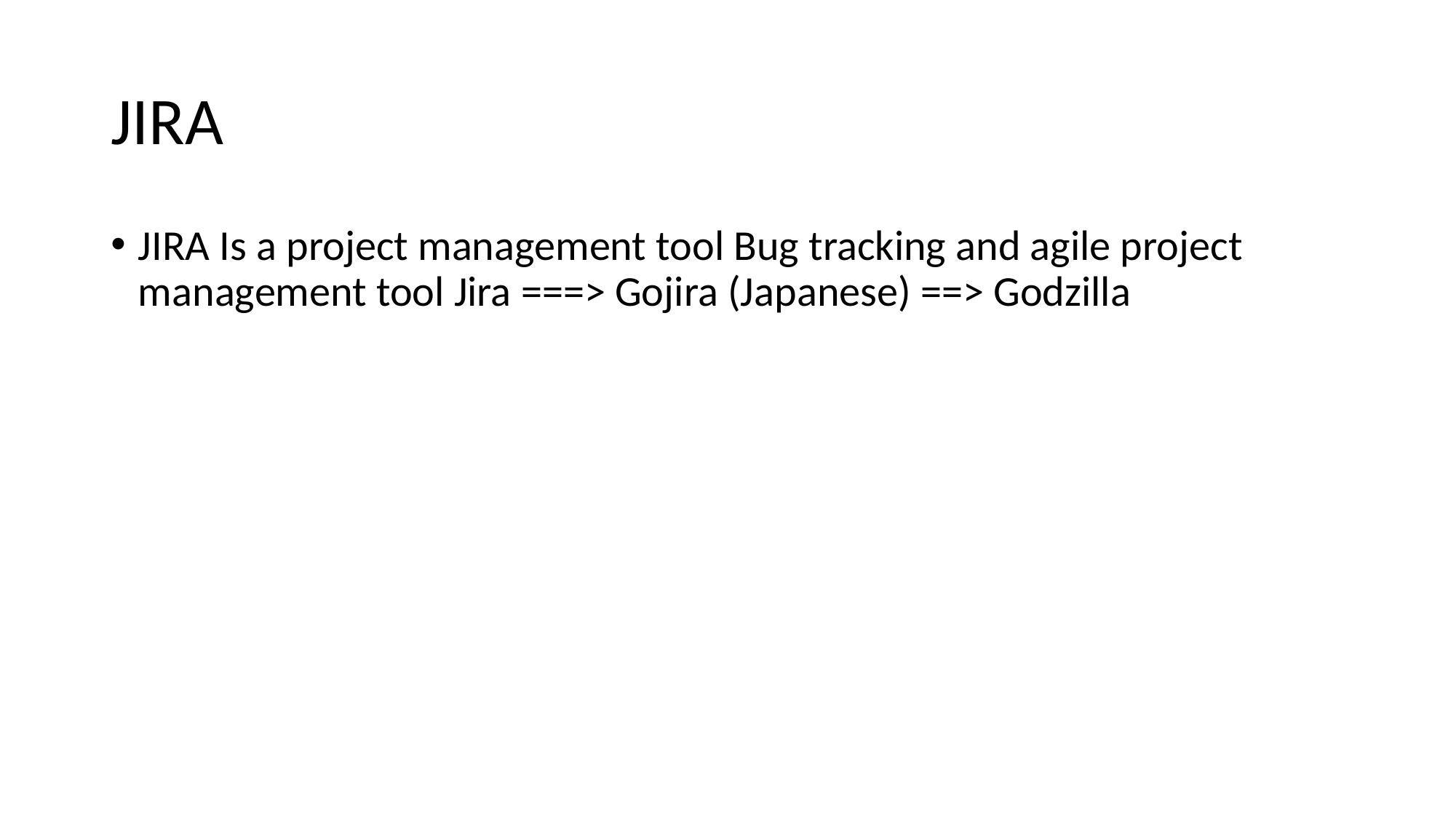

# JIRA
JIRA Is a project management tool Bug tracking and agile project management tool Jira ===> Gojira (Japanese) ==> Godzilla